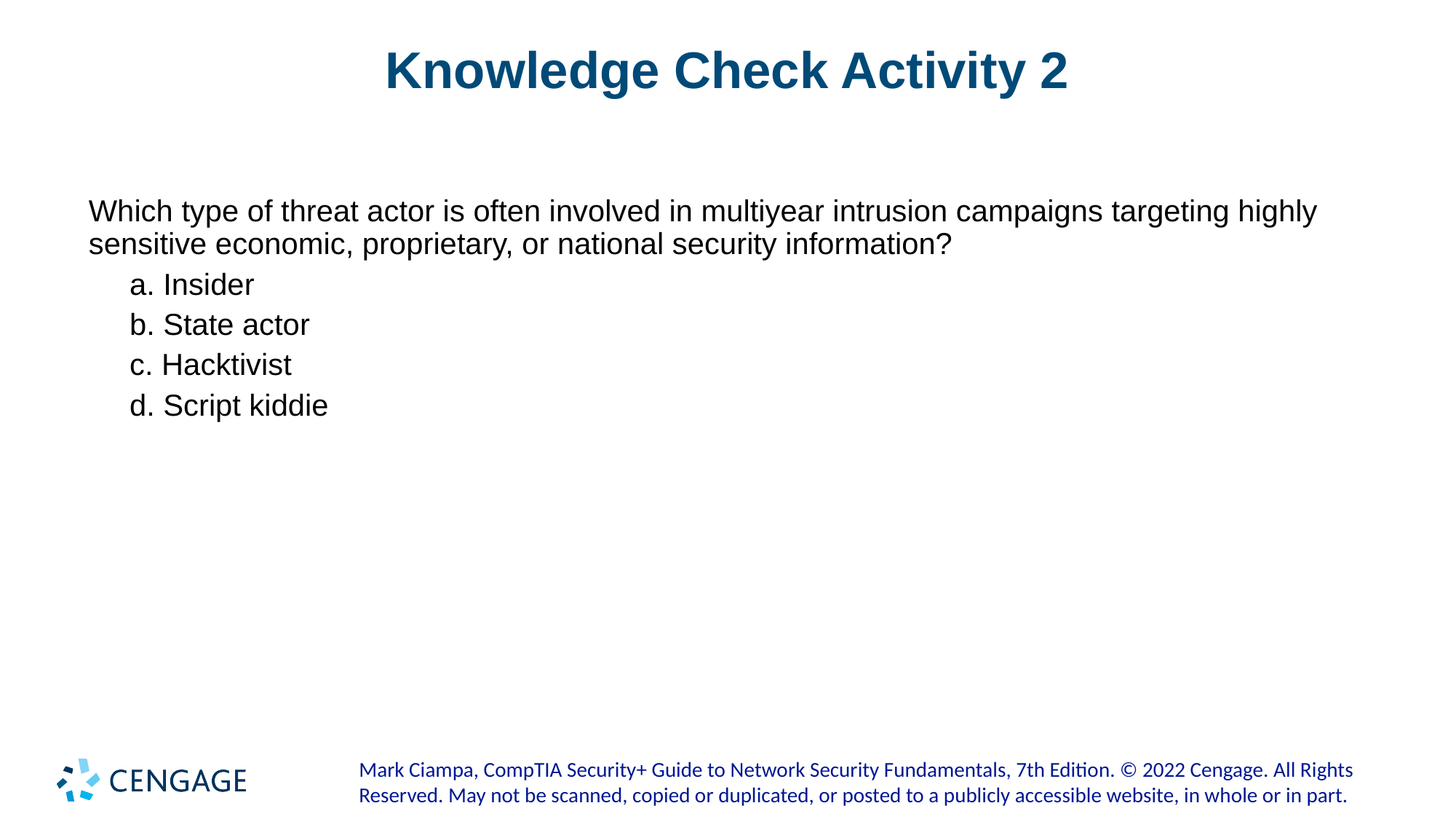

# Knowledge Check Activity 2
Which type of threat actor is often involved in multiyear intrusion campaigns targeting highly sensitive economic, proprietary, or national security information?
a. Insider
b. State actor
c. Hacktivist
d. Script kiddie